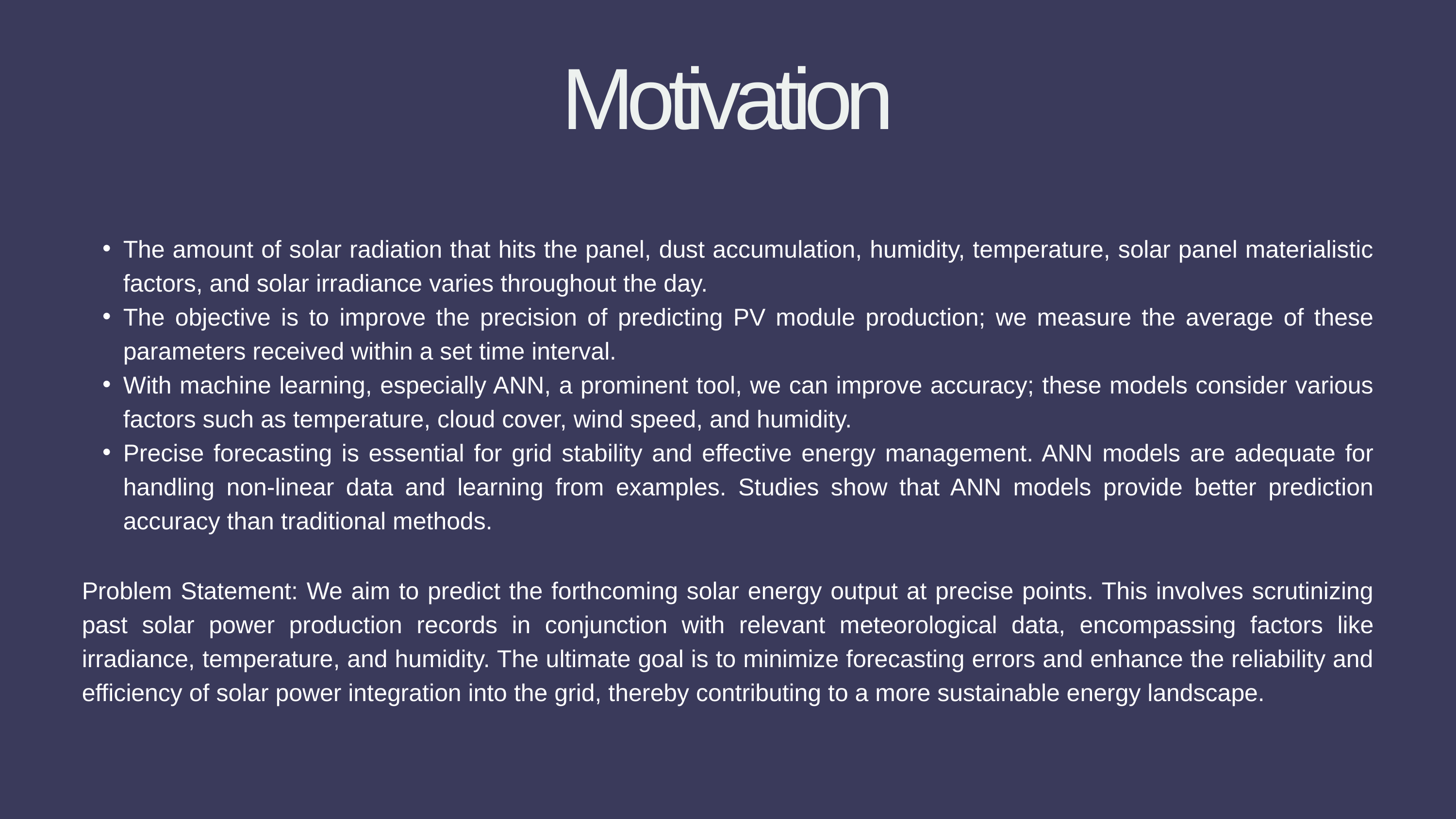

Motivation

The amount of solar radiation that hits the panel, dust accumulation, humidity, temperature, solar panel materialistic factors, and solar irradiance varies throughout the day.
The objective is to improve the precision of predicting PV module production; we measure the average of these parameters received within a set time interval.
With machine learning, especially ANN, a prominent tool, we can improve accuracy; these models consider various factors such as temperature, cloud cover, wind speed, and humidity.
Precise forecasting is essential for grid stability and effective energy management. ANN models are adequate for handling non-linear data and learning from examples. Studies show that ANN models provide better prediction accuracy than traditional methods.
Problem Statement: We aim to predict the forthcoming solar energy output at precise points. This involves scrutinizing past solar power production records in conjunction with relevant meteorological data, encompassing factors like irradiance, temperature, and humidity. The ultimate goal is to minimize forecasting errors and enhance the reliability and efficiency of solar power integration into the grid, thereby contributing to a more sustainable energy landscape.